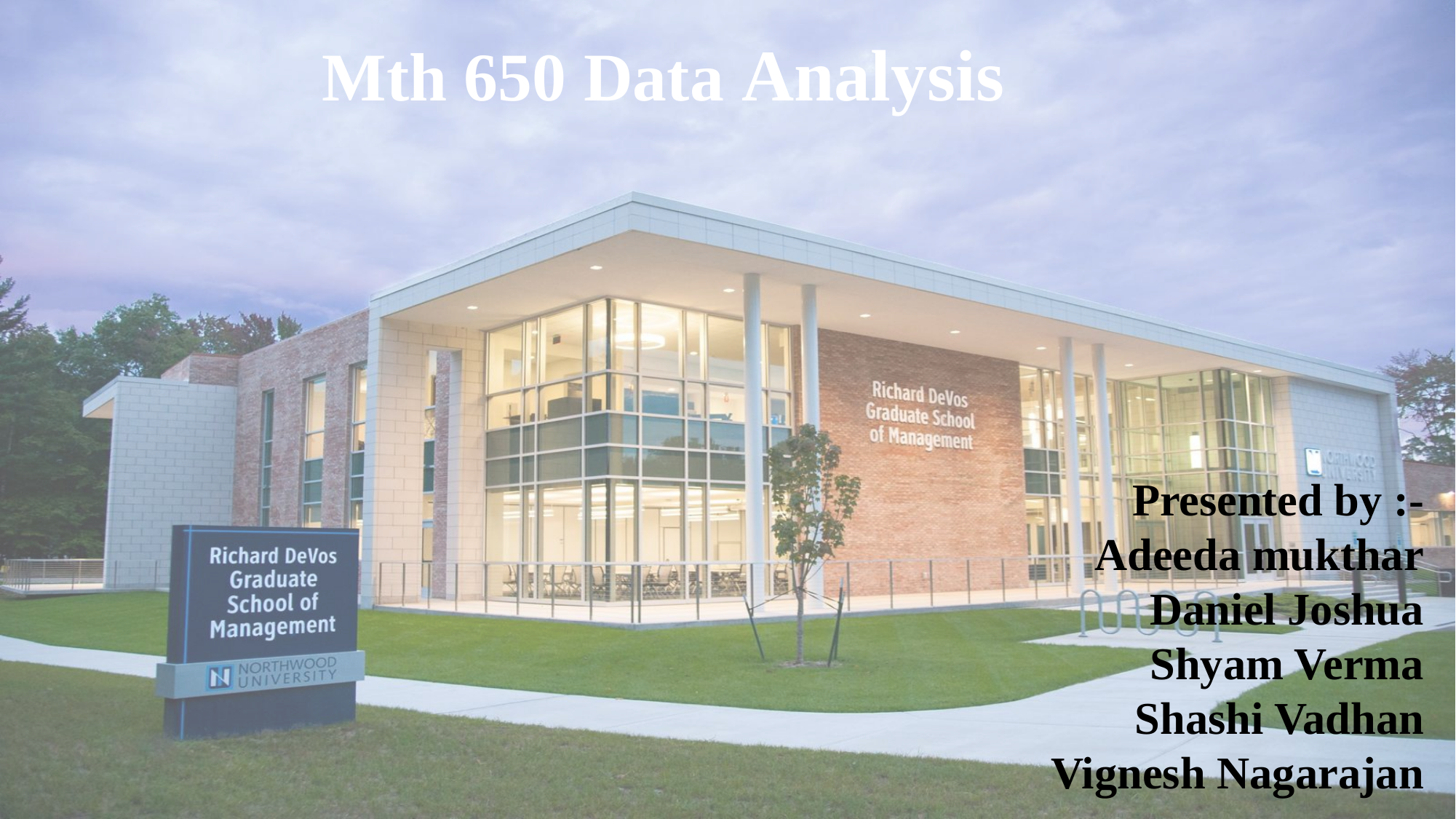

Mth 650 Data Analysis
Presented by :-
Adeeda mukthar
Daniel Joshua
Shyam Verma
Shashi Vadhan
Vignesh Nagarajan